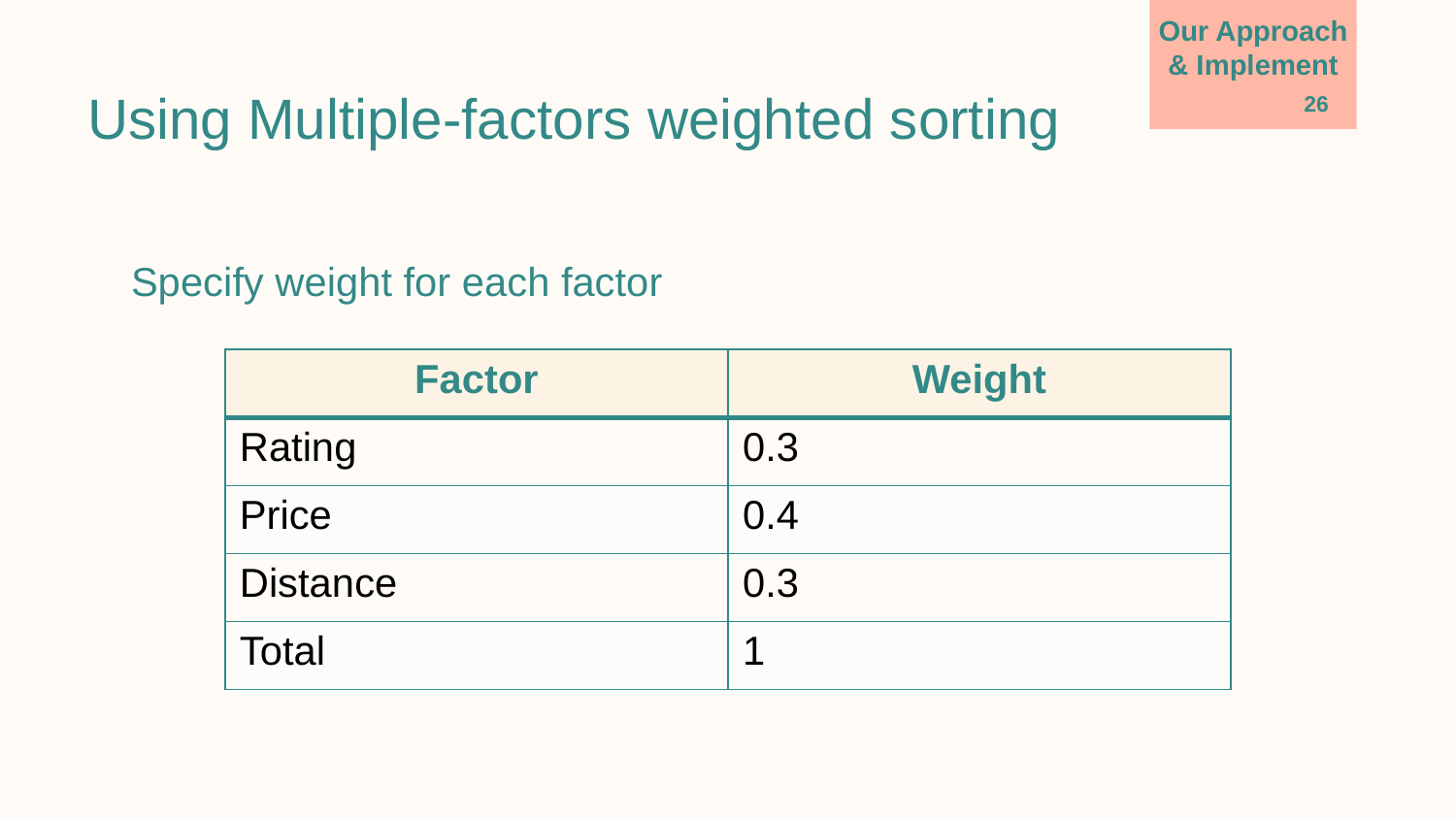

Our Approach & Implement
Using Multiple-factors weighted sorting
26
Specify weight for each factor
| Factor | Weight |
| --- | --- |
| Rating | 0.3 |
| Price | 0.4 |
| Distance | 0.3 |
| Total | 1 |